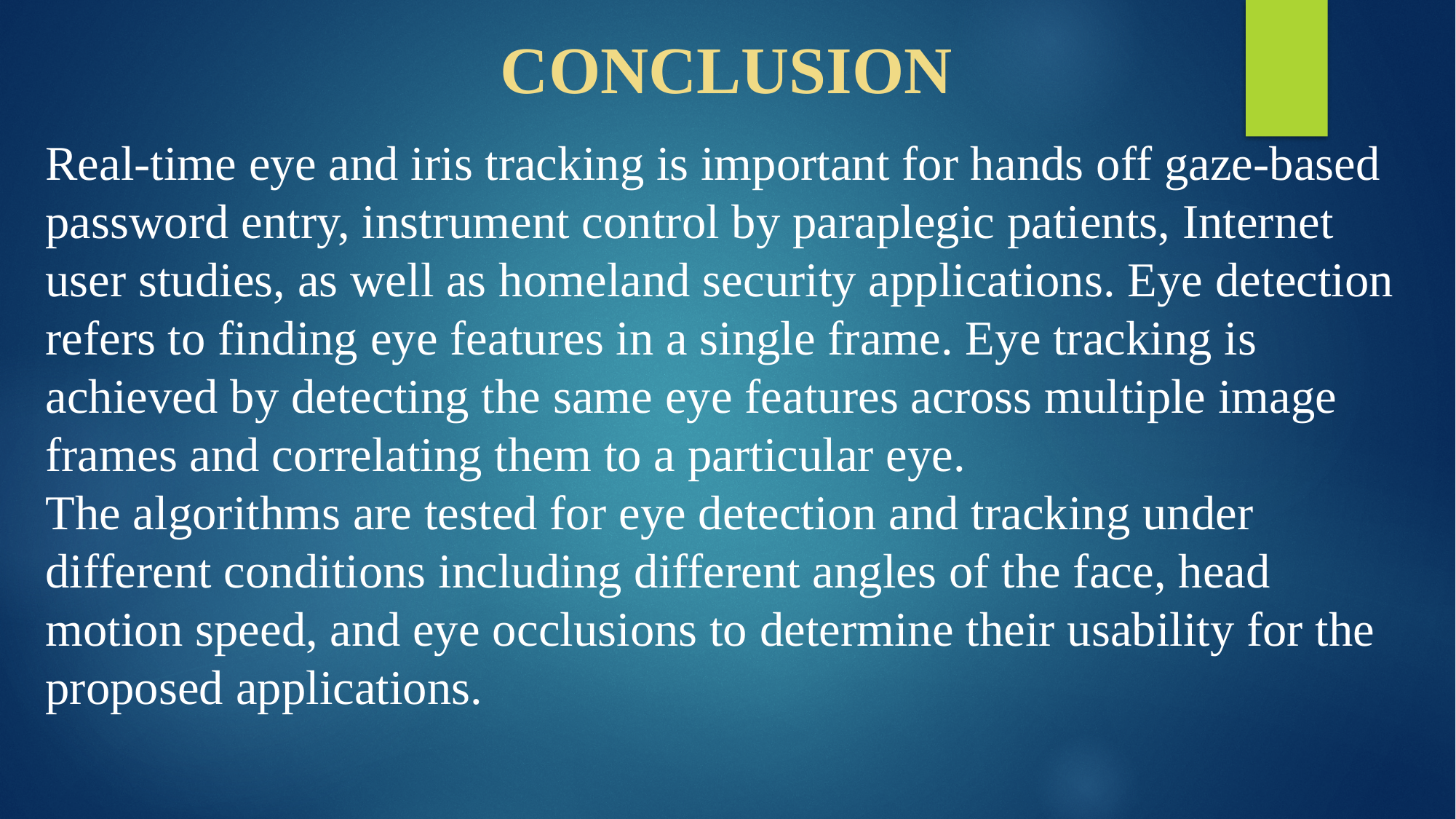

CONCLUSION
Real-time eye and iris tracking is important for hands off gaze-based password entry, instrument control by paraplegic patients, Internet user studies, as well as homeland security applications. Eye detection refers to finding eye features in a single frame. Eye tracking is achieved by detecting the same eye features across multiple image frames and correlating them to a particular eye.
The algorithms are tested for eye detection and tracking under different conditions including different angles of the face, head motion speed, and eye occlusions to determine their usability for the proposed applications.